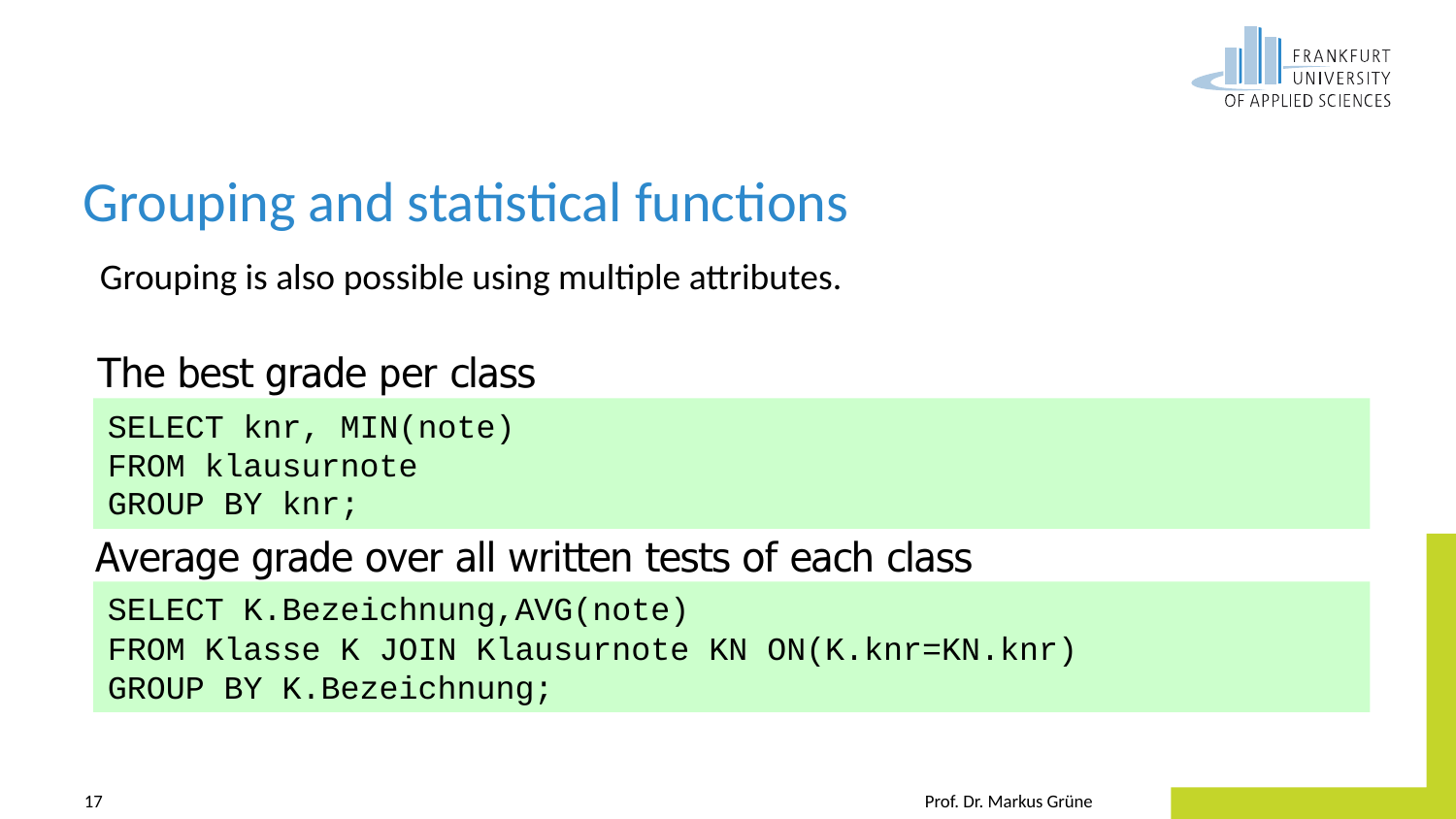

# Grouping and statistical functions
Grouping is also possible using multiple attributes.
The best grade per class
SELECT knr, MIN(note)
FROM klausurnote
GROUP BY knr;
Average grade over all written tests of each class
SELECT K.Bezeichnung,AVG(note)
FROM Klasse K JOIN Klausurnote KN ON(K.knr=KN.knr)
GROUP BY K.Bezeichnung;
17
Prof. Dr. Markus Grüne